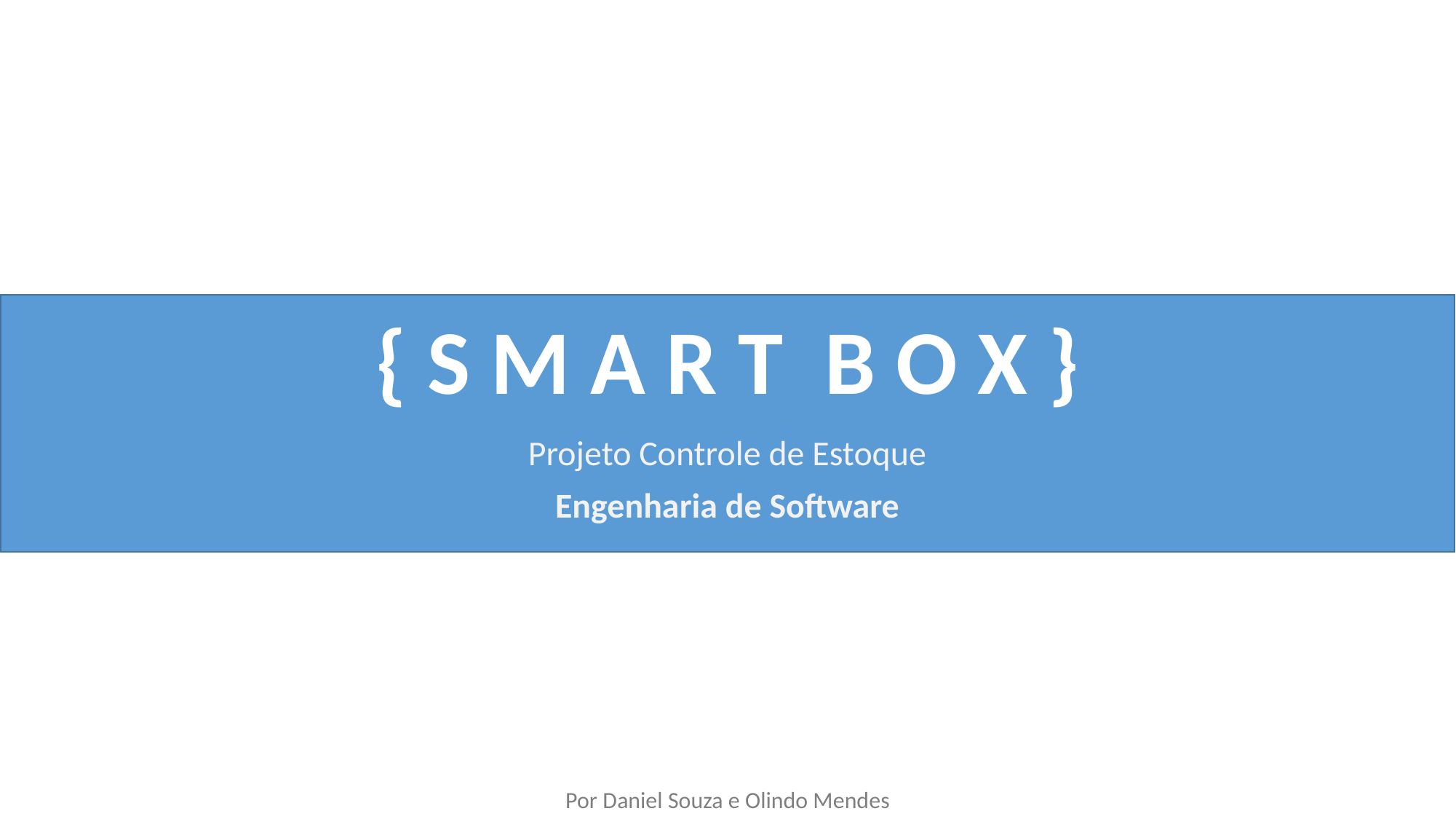

# { S M A R T  B O X }

Projeto Controle de Estoque
Engenharia de Software

Por Daniel Souza e Olindo Mendes